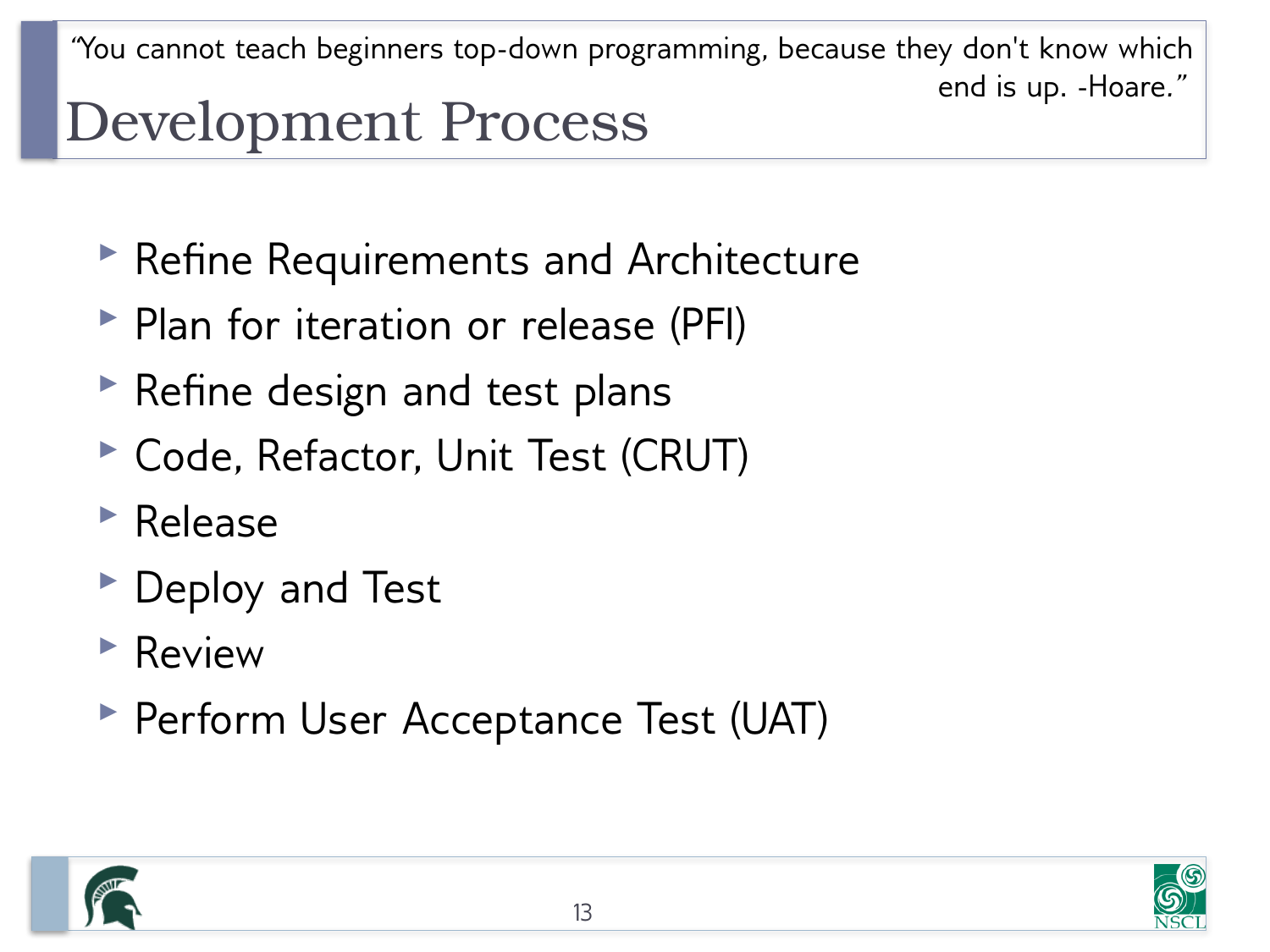

# Development Process
“You cannot teach beginners top-down programming, because they don't know which end is up. -Hoare.”
Refine Requirements and Architecture
Plan for iteration or release (PFI)
Refine design and test plans
Code, Refactor, Unit Test (CRUT)
Release
Deploy and Test
Review
Perform User Acceptance Test (UAT)

13